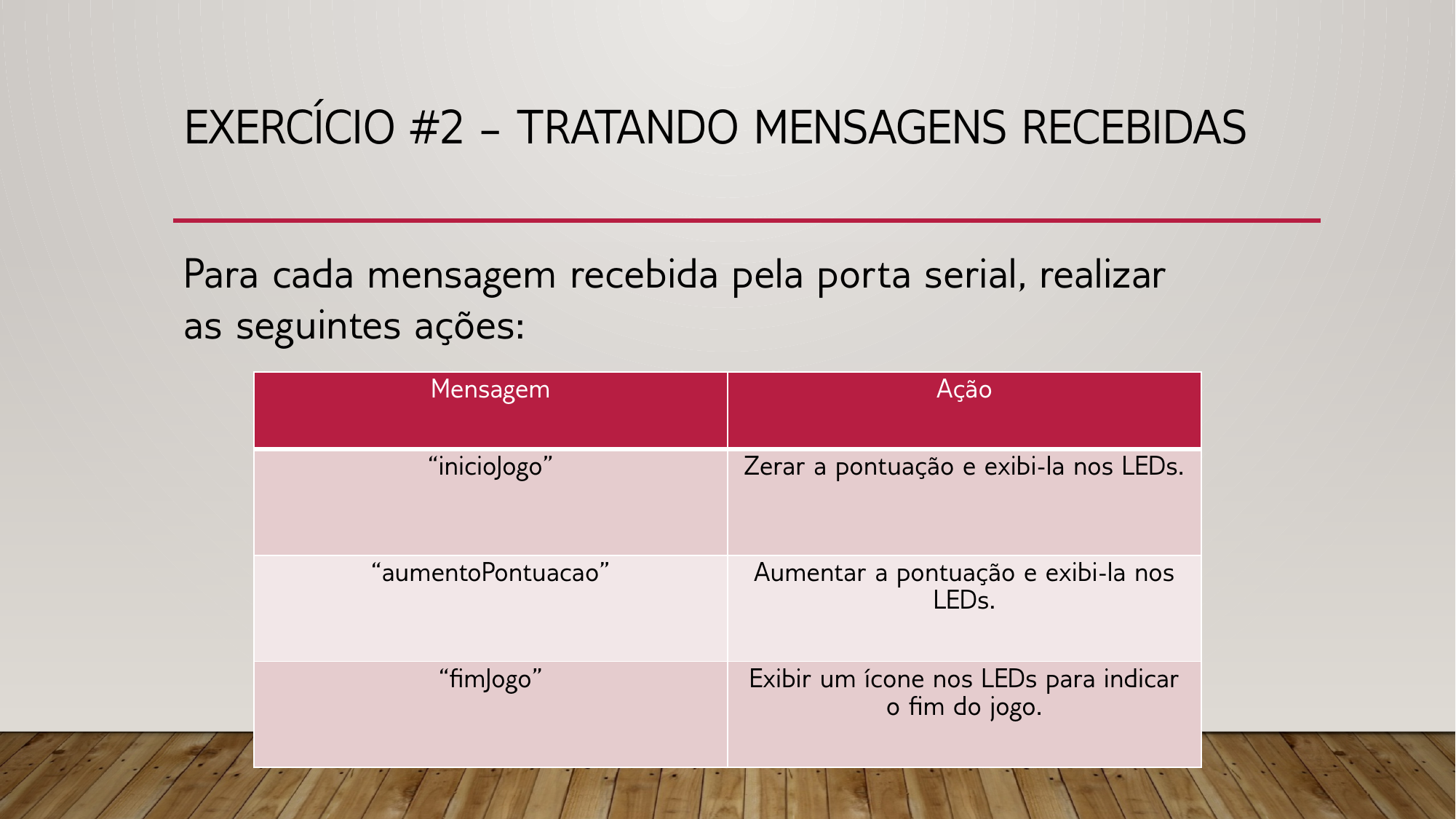

# EXERCÍCIO #2 – tratando mensagens recebidas
Para cada mensagem recebida pela porta serial, realizar as seguintes ações:

| Mensagem | Ação |
| --- | --- |
| “inicioJogo” | Zerar a pontuação e exibi-la nos LEDs. |
| “aumentoPontuacao” | Aumentar a pontuação e exibi-la nos LEDs. |
| “fimJogo” | Exibir um ícone nos LEDs para indicar o fim do jogo. |